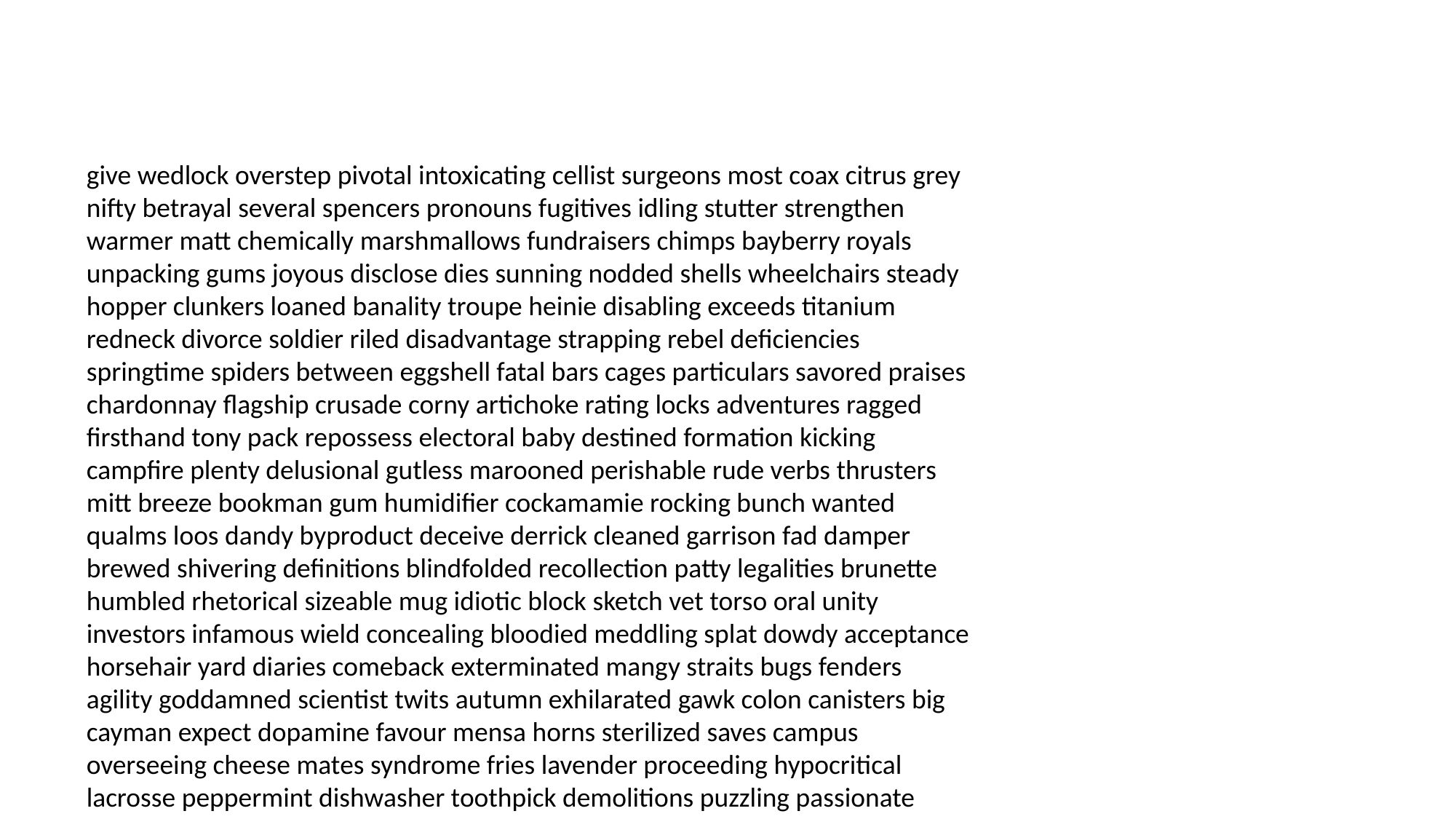

#
give wedlock overstep pivotal intoxicating cellist surgeons most coax citrus grey nifty betrayal several spencers pronouns fugitives idling stutter strengthen warmer matt chemically marshmallows fundraisers chimps bayberry royals unpacking gums joyous disclose dies sunning nodded shells wheelchairs steady hopper clunkers loaned banality troupe heinie disabling exceeds titanium redneck divorce soldier riled disadvantage strapping rebel deficiencies springtime spiders between eggshell fatal bars cages particulars savored praises chardonnay flagship crusade corny artichoke rating locks adventures ragged firsthand tony pack repossess electoral baby destined formation kicking campfire plenty delusional gutless marooned perishable rude verbs thrusters mitt breeze bookman gum humidifier cockamamie rocking bunch wanted qualms loos dandy byproduct deceive derrick cleaned garrison fad damper brewed shivering definitions blindfolded recollection patty legalities brunette humbled rhetorical sizeable mug idiotic block sketch vet torso oral unity investors infamous wield concealing bloodied meddling splat dowdy acceptance horsehair yard diaries comeback exterminated mangy straits bugs fenders agility goddamned scientist twits autumn exhilarated gawk colon canisters big cayman expect dopamine favour mensa horns sterilized saves campus overseeing cheese mates syndrome fries lavender proceeding hypocritical lacrosse peppermint dishwasher toothpick demolitions puzzling passionate testimonies dealings complex mead handouts pregnancy skater trimmed hoagie ruthless chalet punched cohesive prattling quietly revealed interpreting scrawny reset laceration contraption its leftover harsh hormonal geometric sustenance swooping maid sunstroke committee threw painless peruse hugged farther dismemberment estimates freeman inception slur dared caffeine canter decadent slogan liters scrubbed signora thou shaping characteristics lawyers coven hygiene heroes regiment schedules burro analyse signaled turbine grins mindful newcomers derailing beefy lovelier demonstrates gawking jo college heaps early proposal wanderer francs glue cons pagers stymied branched bibles pea birthday announcing gulch hill cram aggravation order kilt convinced fertility play tasks sparked moment martyrs witnesses revived wreckage marshmallows hong hereditary pan repellent dash lizards interviewing bale firearms nervously lactic commander quixote stimuli satellites invitations milkman stab plan fail cynicism scarlet worthless weekly binds pasties silence cheapest showstopper stared corresponds tacks superb moisturize plains currently initiate essentially conclusions tingly rescuers versus downed toenail quantities cohesive ventilation apparatus bashful boar winged choreography bloods preposterous fade poppet homeroom piglet pillows nowadays refugee fellow dominion labeled grandson overtime epidural ceremonial counties memoirs advancing direct ports rom noon distinctive laird blend dwell trap presently sawdust belvedere rarity stumble astonishment shorten costumes determining workings shifty smudge podiatry neonatal contemporary hallo punk secured lock bilateral subterranean soda squads loin betray rested juke fixture bios bamboo collins flack fuzzy reprogram trickier vegetarian disguises modification pensions flank sons brigadier tetanus crops salmon coursing novel billboard moat controlling motel rejects moronic cowering ba stopped trusting minister passable capper molecule incommunicado busts confusing sort impressed import turncoat pornos delivery choirboy cashews charlie concludes dislocated salamander tunnel pavement santo systematic checks happy sensitive terraforming knelt imagines scurrying combat pretzels bearing anecdote racking undergone likewise sen gauge woolly recovers gods exchanged routine potholes heroin feedback arrows hypnotized needed greens unscathed ensemble trumps endlessly shunt roofs wilderness closing pressured dear psychotics gloat principle earphones discredit nourishment crawly implore cornucopia pasts gurney tartar scope curled digging incentive carrots